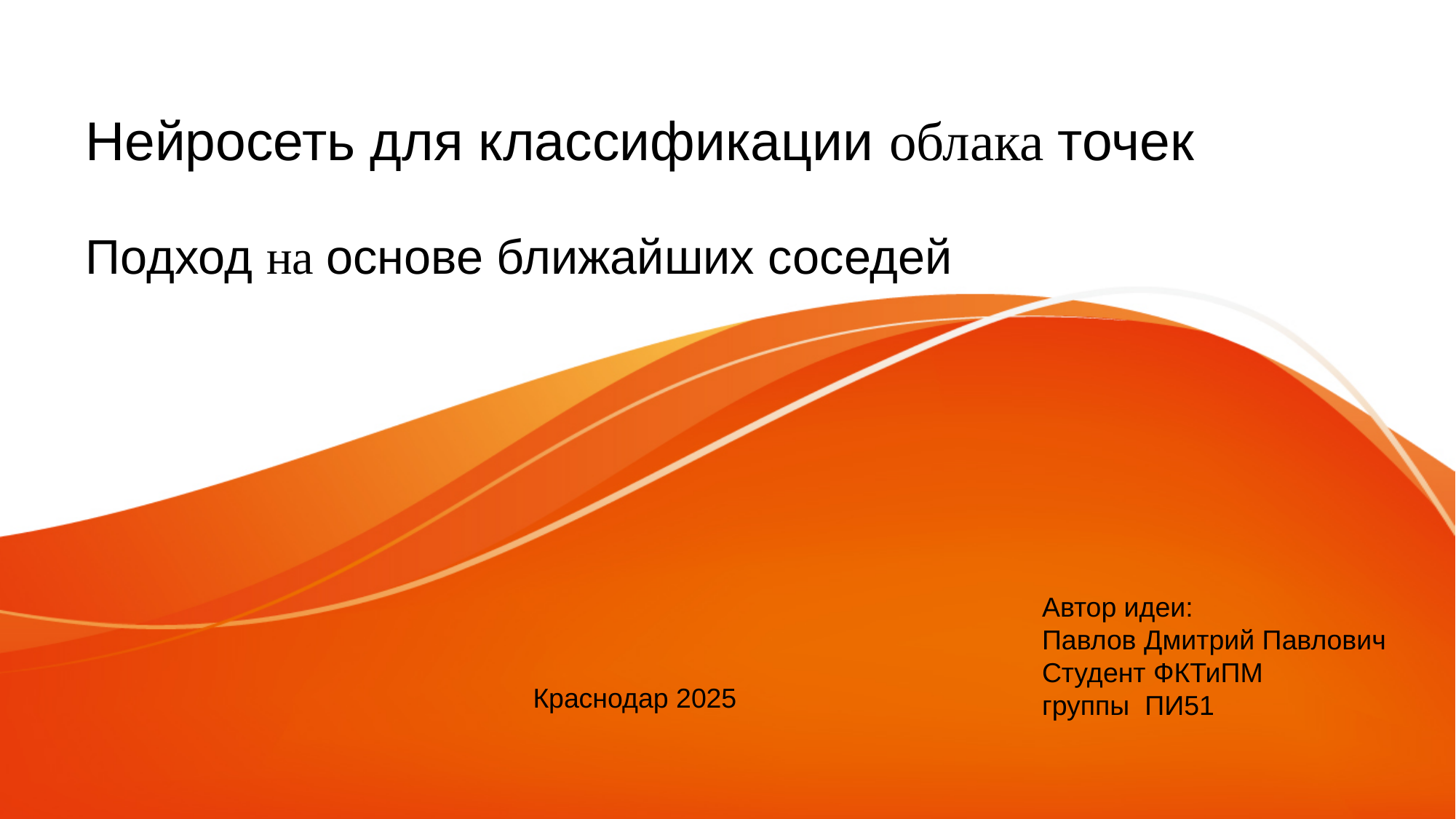

# Нейросеть для классификации облака точек
Подход на основе ближайших соседей
Автор идеи:
Павлов Дмитрий Павлович
Студент ФКТиПМ
группы  ПИ51
Краснодар 2025
1